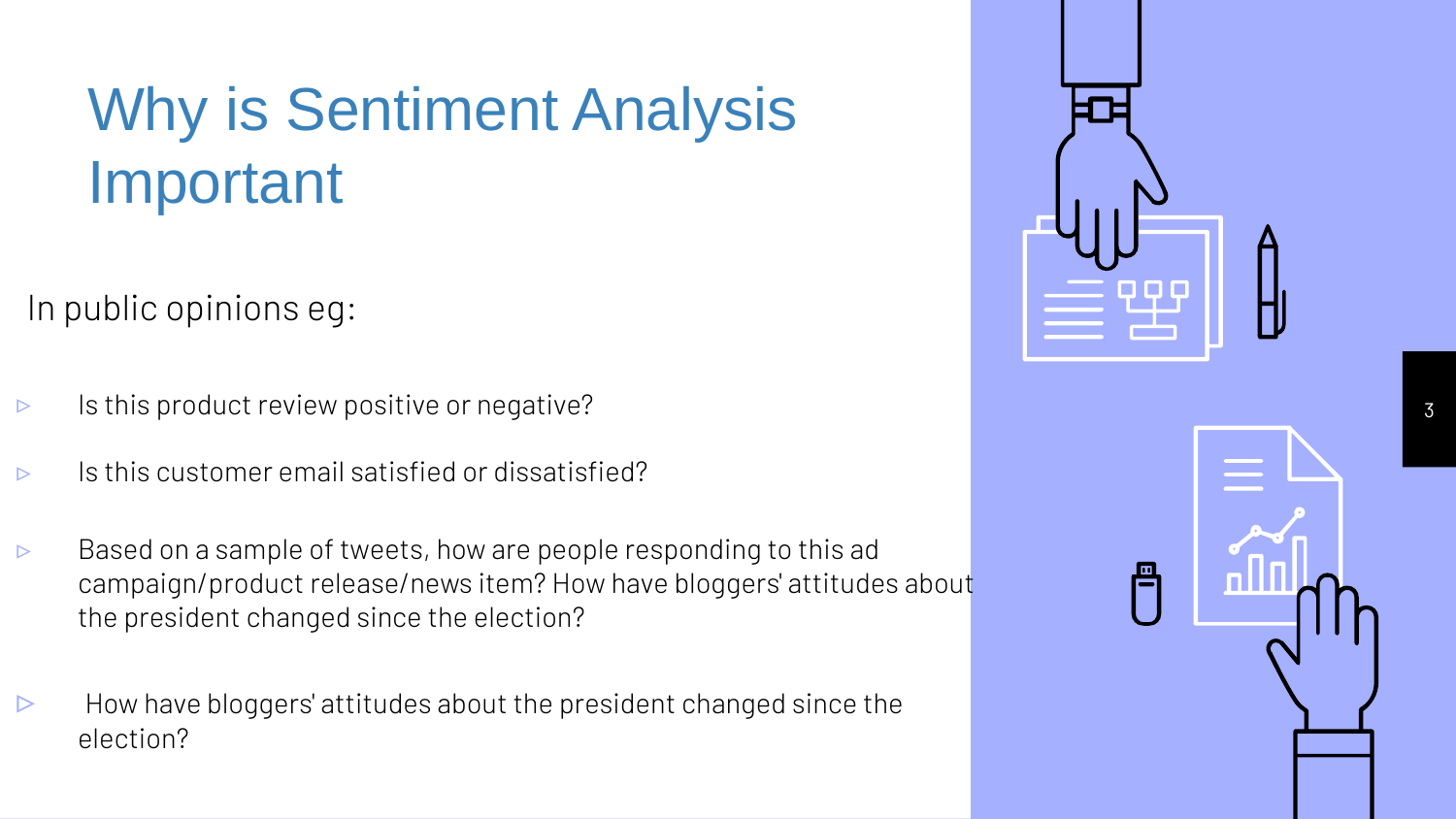

# Why is Sentiment Analysis Important
 In public opinions eg:

Is this product review positive or negative?

Is this customer email satisfied or dissatisfied?

Based on a sample of tweets, how are people responding to this ad campaign/product release/news item? How have bloggers' attitudes about the president changed since the election?

 How have bloggers' attitudes about the president changed since the election?
3